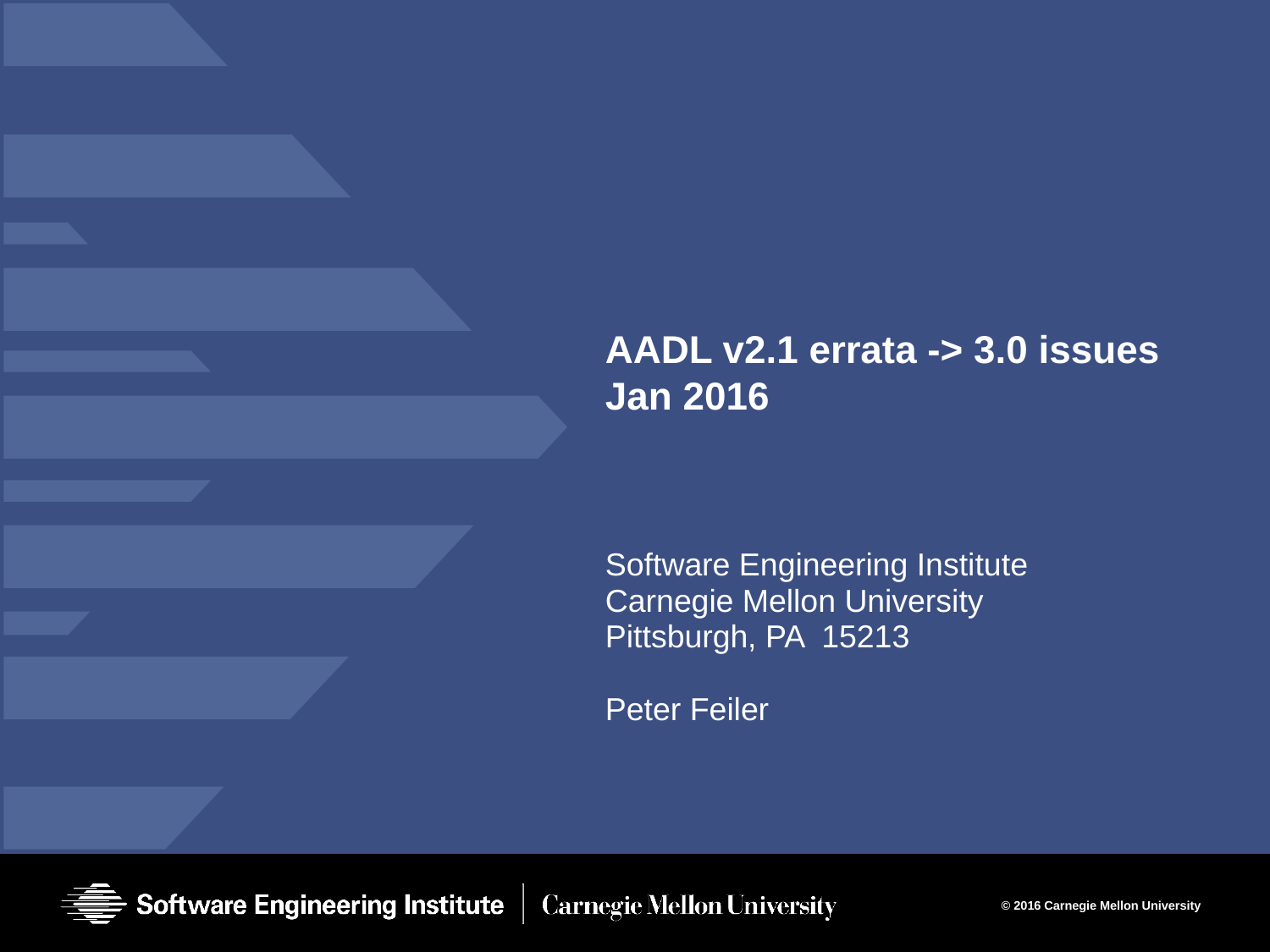

# AADL v2.1 errata -> 3.0 issues Jan 2016
Software Engineering Institute
Carnegie Mellon University
Pittsburgh, PA  15213

Peter Feiler